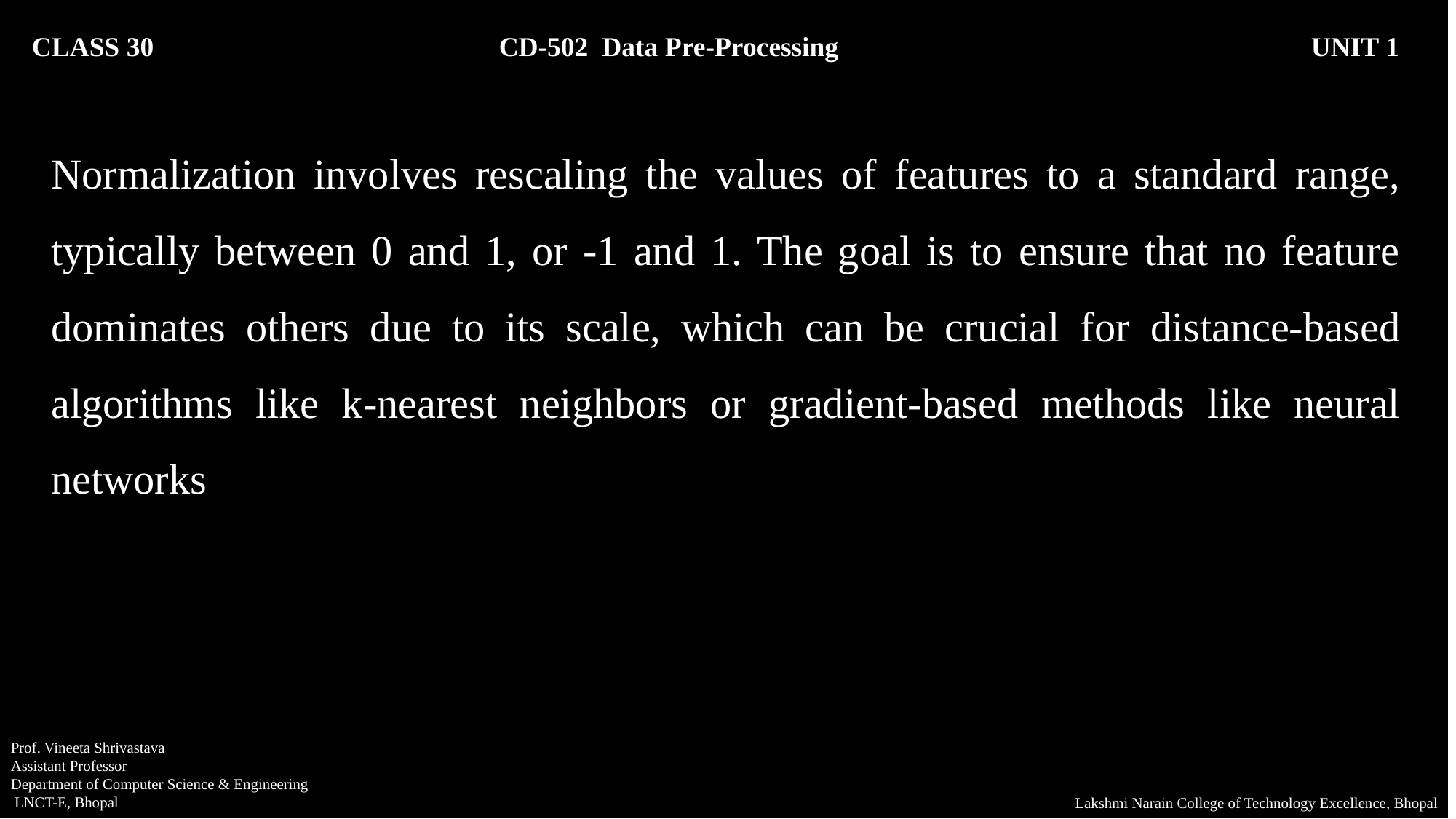

CLASS 30                                                  CD-502  Data Pre-Processing		                                           UNIT 1
Normalization involves rescaling the values of features to a standard range, typically between 0 and 1, or -1 and 1. The goal is to ensure that no feature dominates others due to its scale, which can be crucial for distance-based algorithms like k-nearest neighbors or gradient-based methods like neural networks
Prof. Vineeta Shrivastava
Assistant Professor
Department of Computer Science & Engineering
 LNCT-E, Bhopal
Lakshmi Narain College of Technology Excellence, Bhopal